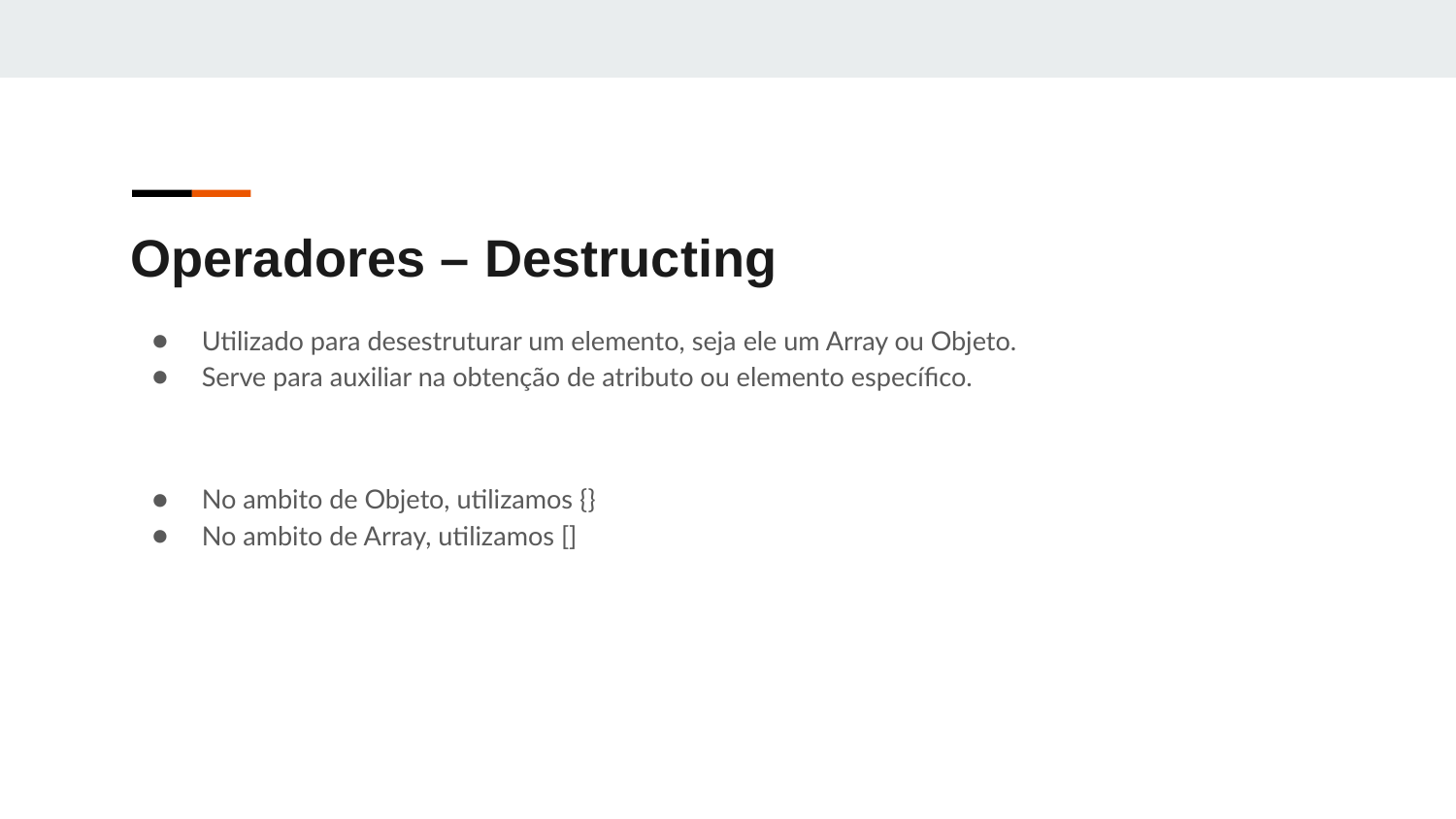

Operadores – Destructing
Utilizado para desestruturar um elemento, seja ele um Array ou Objeto.
Serve para auxiliar na obtenção de atributo ou elemento específico.
No ambito de Objeto, utilizamos {}
No ambito de Array, utilizamos []